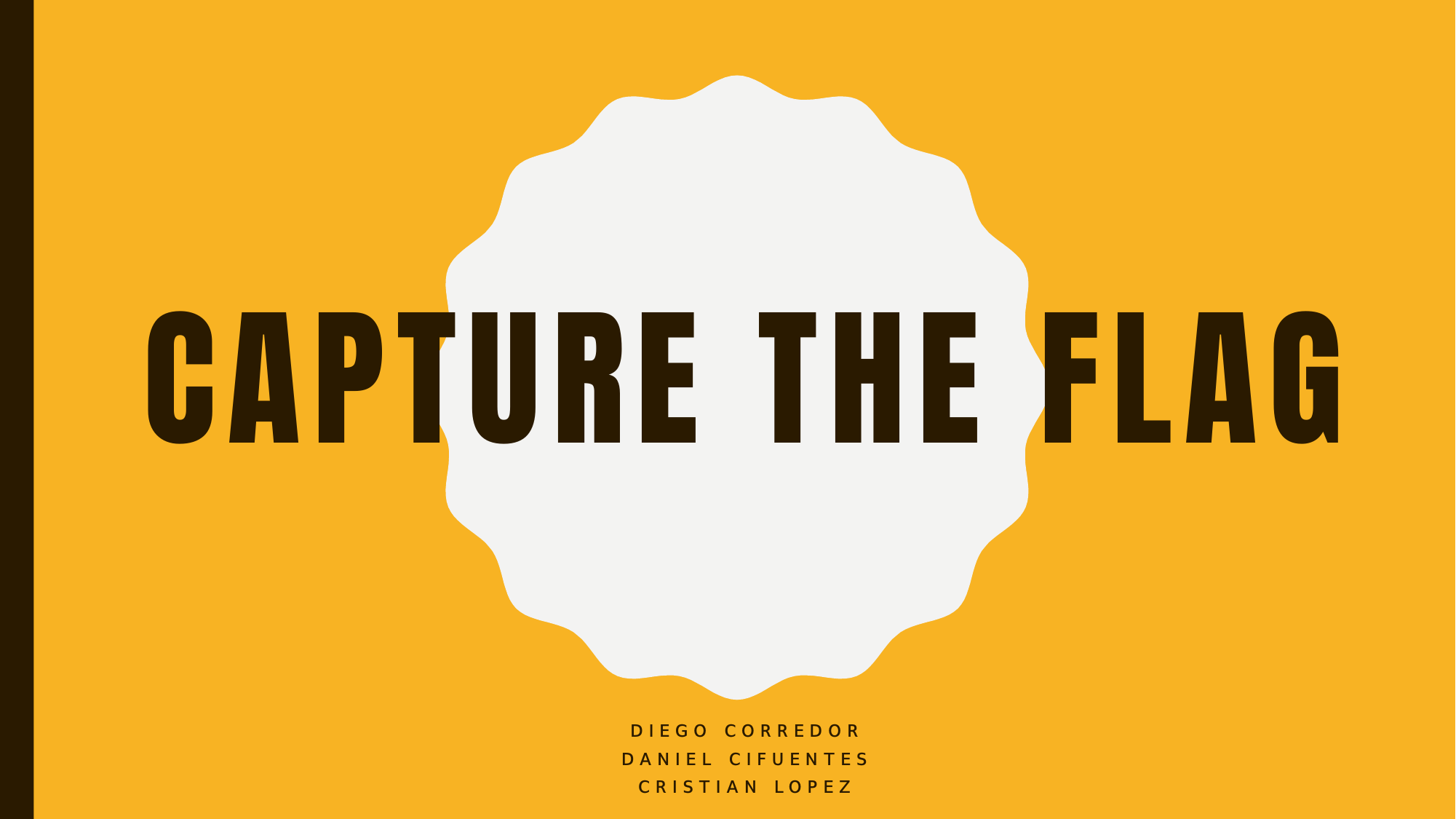

# Capture the flag
Diego Corredor
Daniel Cifuentes
Cristian Lopez